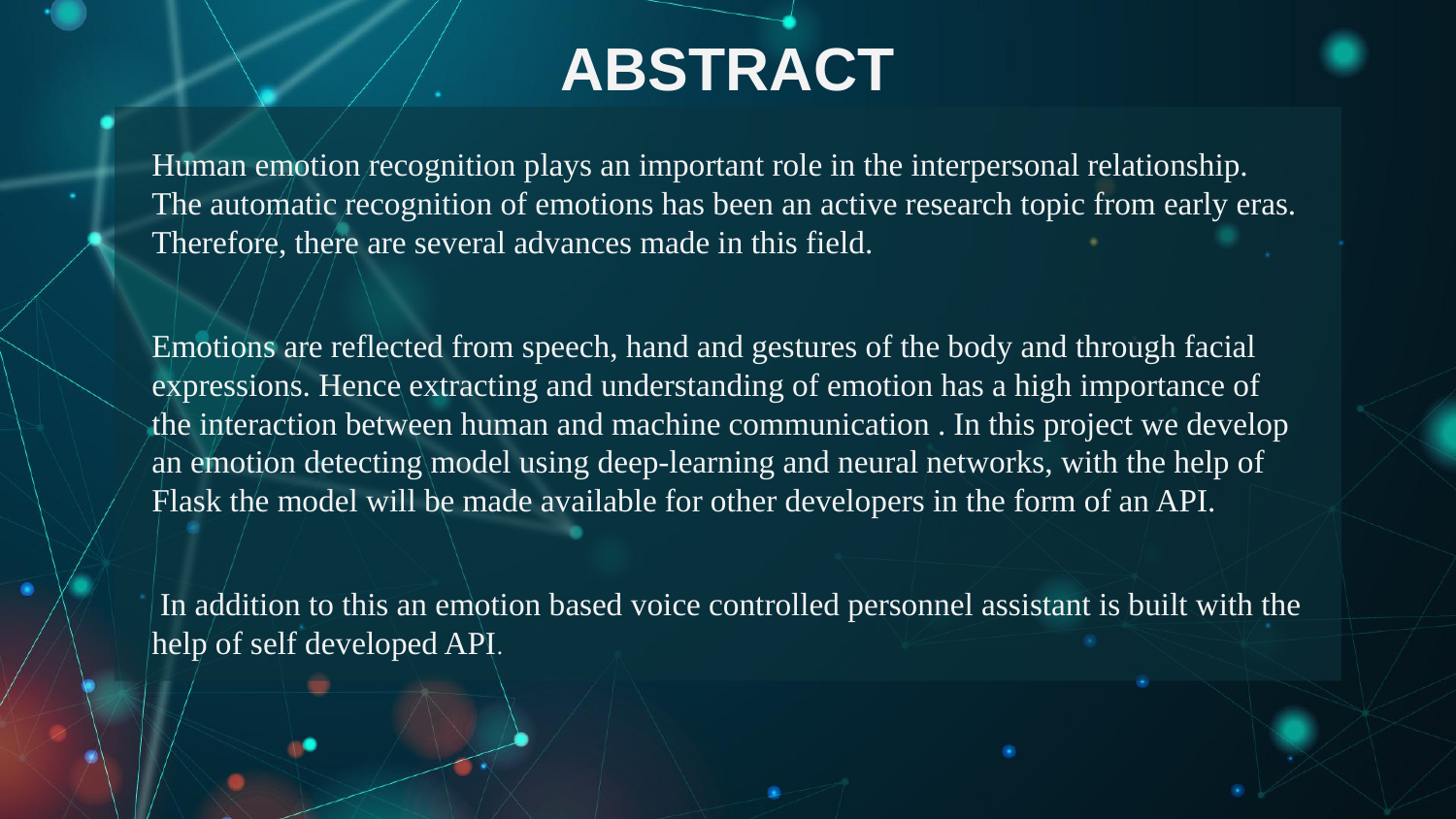

# ABSTRACT
Human emotion recognition plays an important role in the interpersonal relationship. The automatic recognition of emotions has been an active research topic from early eras. Therefore, there are several advances made in this field.
Emotions are reflected from speech, hand and gestures of the body and through facial expressions. Hence extracting and understanding of emotion has a high importance of the interaction between human and machine communication . In this project we develop an emotion detecting model using deep-learning and neural networks, with the help of Flask the model will be made available for other developers in the form of an API.
 In addition to this an emotion based voice controlled personnel assistant is built with the help of self developed API.